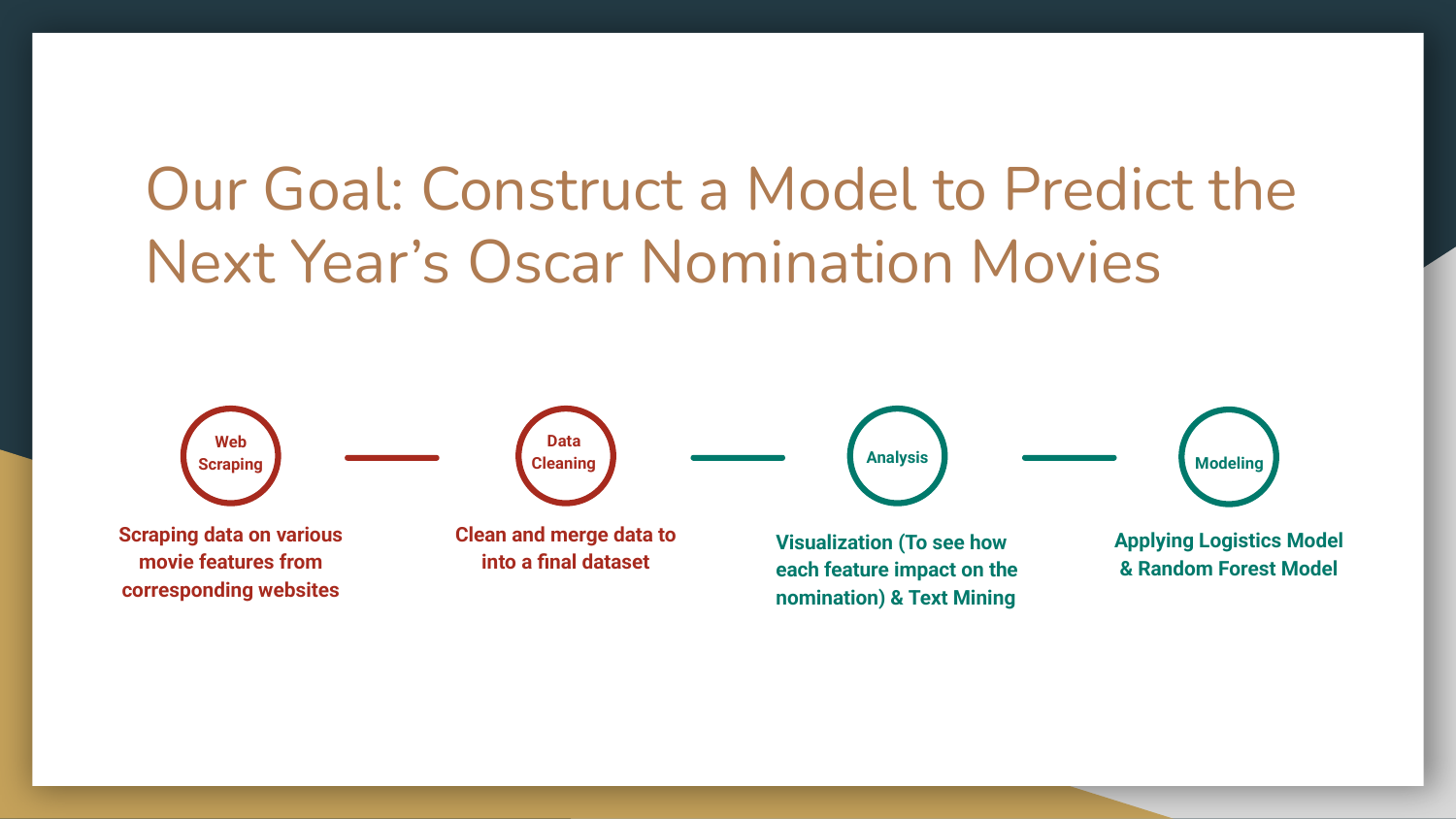

# Our Goal: Construct a Model to Predict the Next Year’s Oscar Nomination Movies

Web Scraping

Scraping data on various movie features from corresponding websites

Data Cleaning
Clean and merge data to into a final dataset

Analysis

Visualization (To see how each feature impact on the nomination) & Text Mining

 Modeling

Applying Logistics Model & Random Forest Model